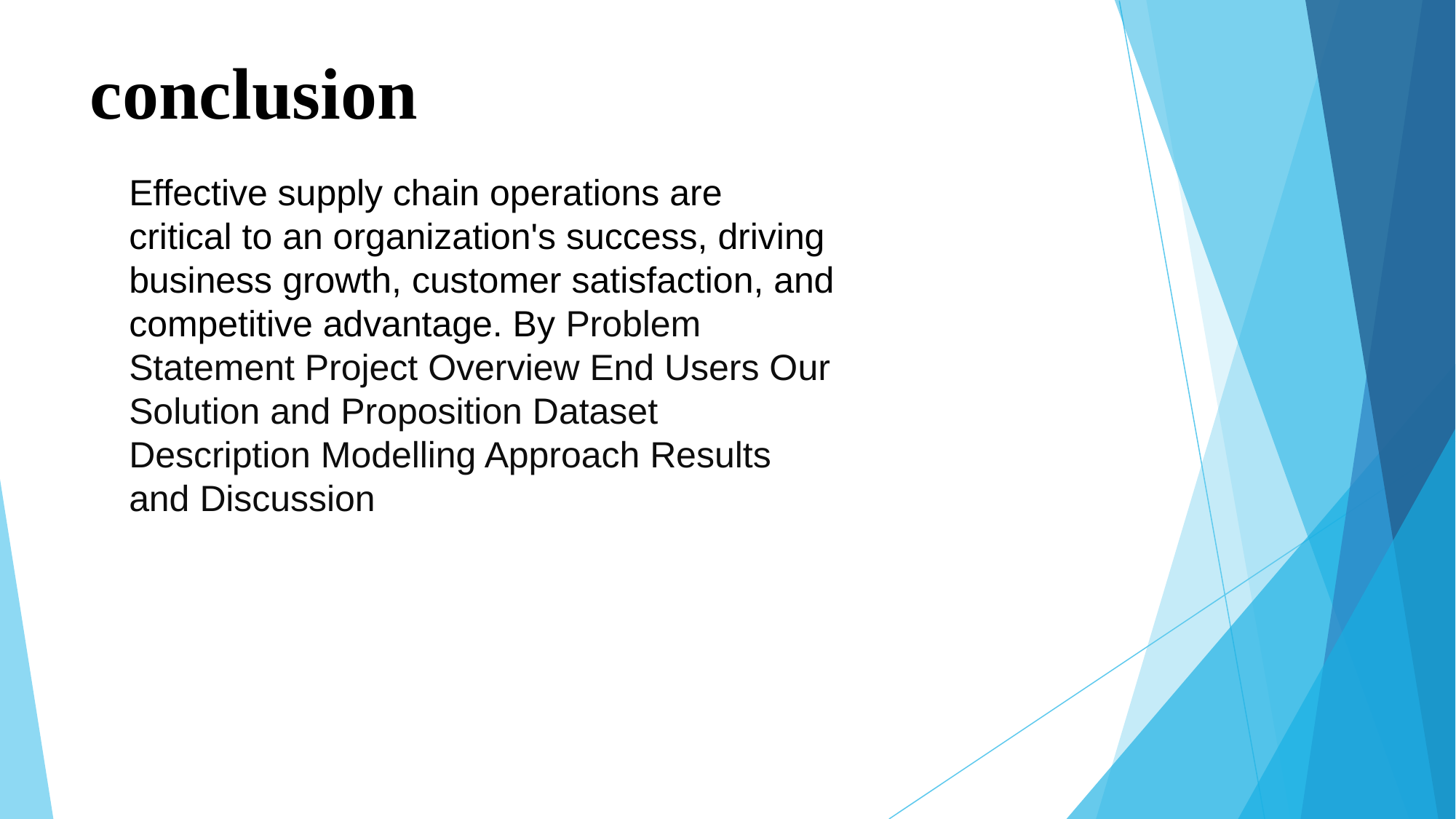

# conclusion
Effective supply chain operations are critical to an organization's success, driving business growth, customer satisfaction, and competitive advantage. By Problem
Statement Project Overview End Users Our Solution and Proposition Dataset Description Modelling Approach Results and Discussion